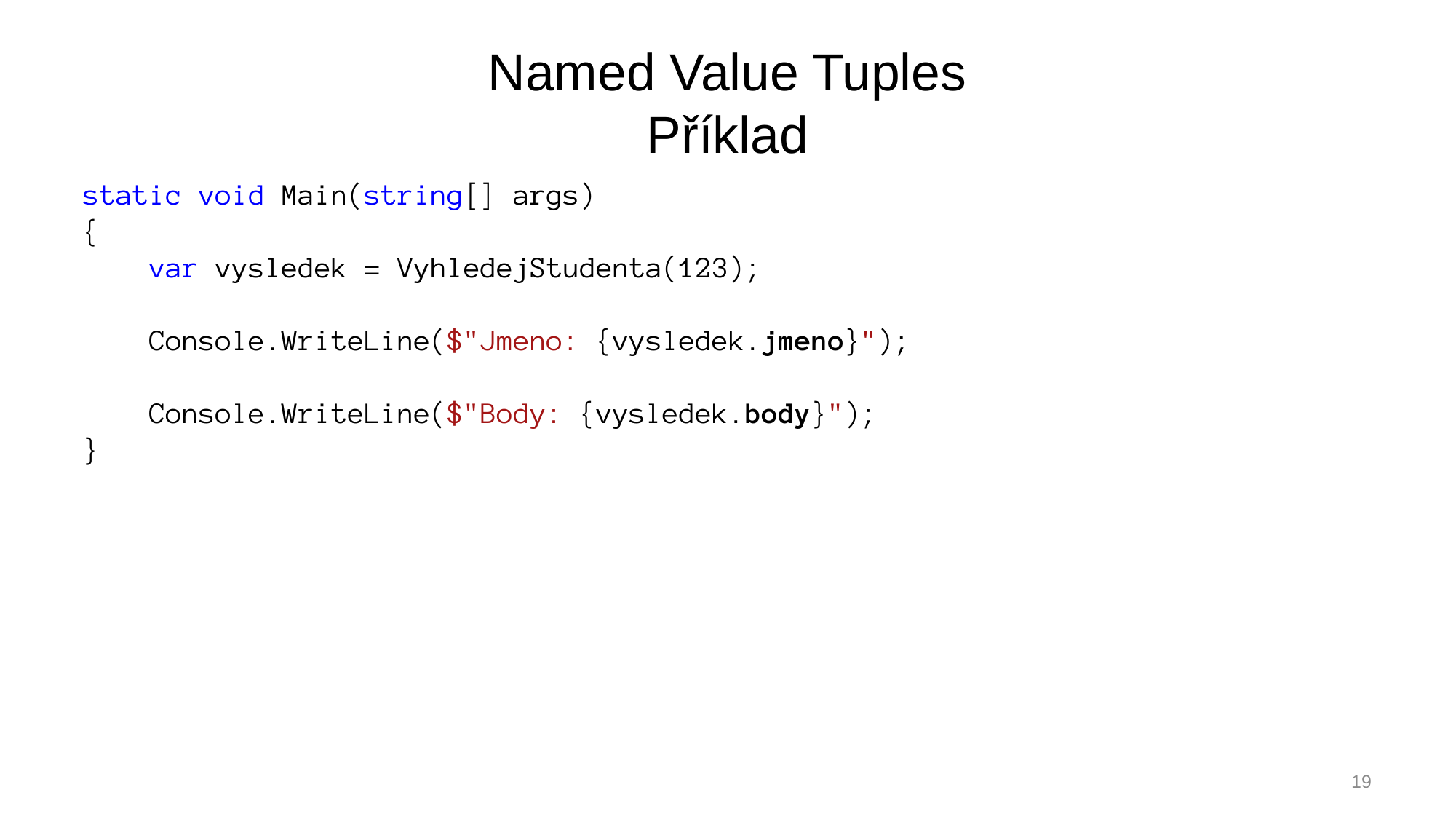

# Named Value Tuples Příklad
static void Main(string[] args)
{
    var vysledek = VyhledejStudenta(123);

    Console.WriteLine($"Jmeno: {vysledek.jmeno}");

    Console.WriteLine($"Body: {vysledek.body}");
}
19